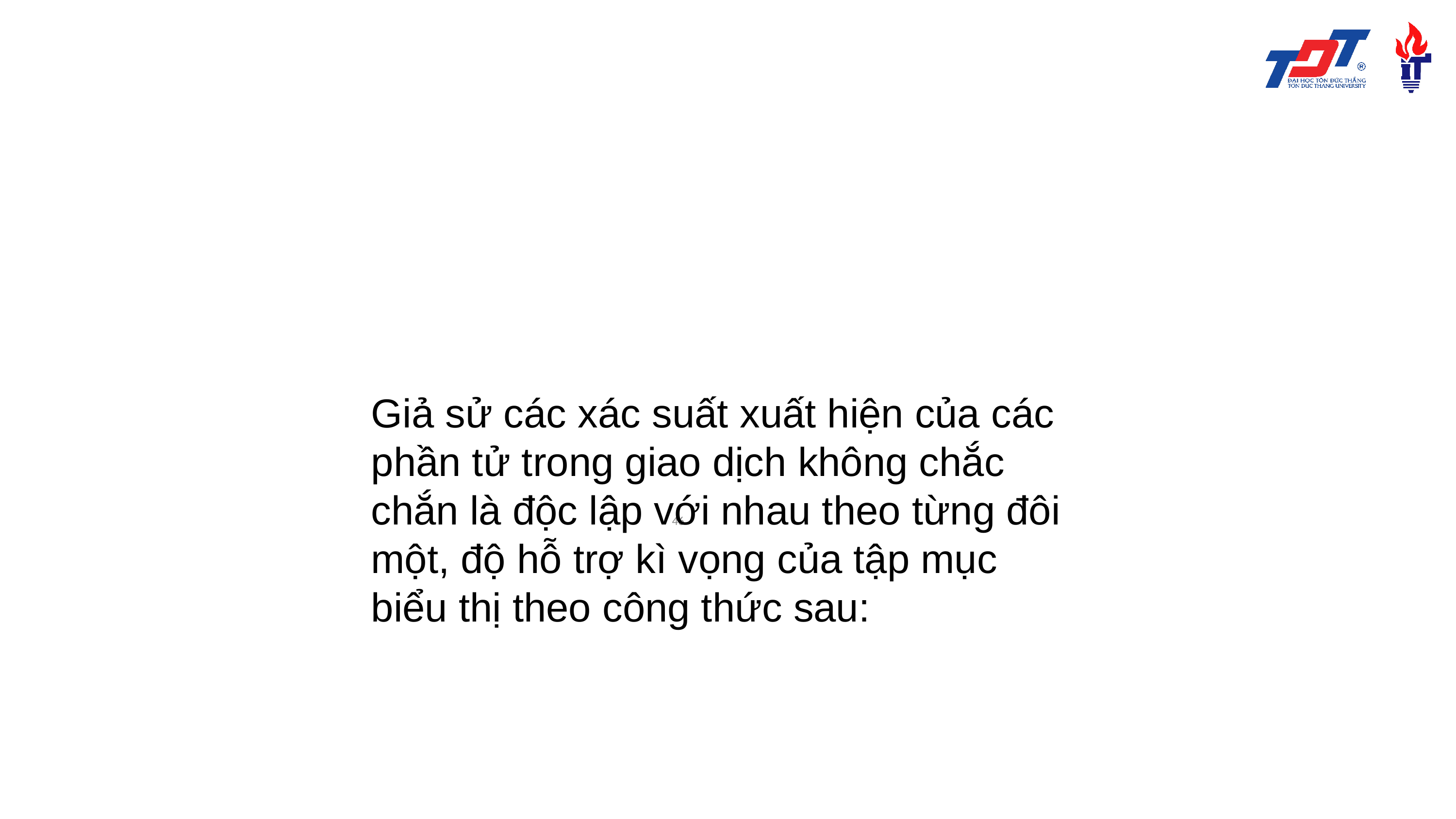

Giả sử các xác suất xuất hiện của các phần tử trong giao dịch không chắc chắn là độc lập với nhau theo từng đôi một, độ hỗ trợ kì vọng của tập mục biểu thị theo công thức sau:
46